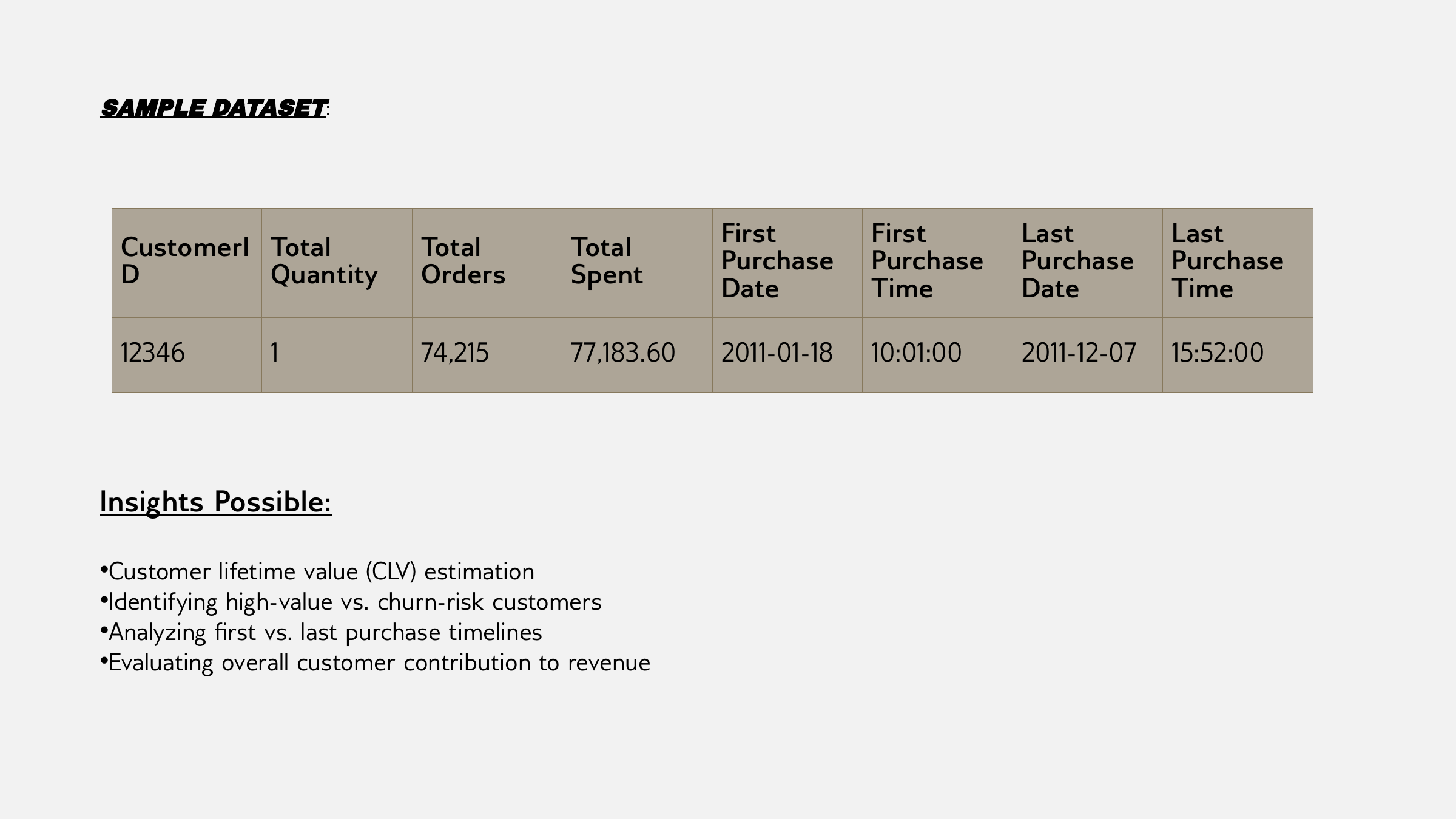

SAMPLE DATASET:
| CustomerID | Total Quantity | Total Orders | Total Spent | First Purchase Date | First Purchase Time | Last Purchase Date | Last Purchase Time |
| --- | --- | --- | --- | --- | --- | --- | --- |
| 12346 | 1 | 74,215 | 77,183.60 | 2011-01-18 | 10:01:00 | 2011-12-07 | 15:52:00 |
Insights Possible:

Customer lifetime value (CLV) estimation
Identifying high-value vs. churn-risk customers
Analyzing first vs. last purchase timelines
Evaluating overall customer contribution to revenue